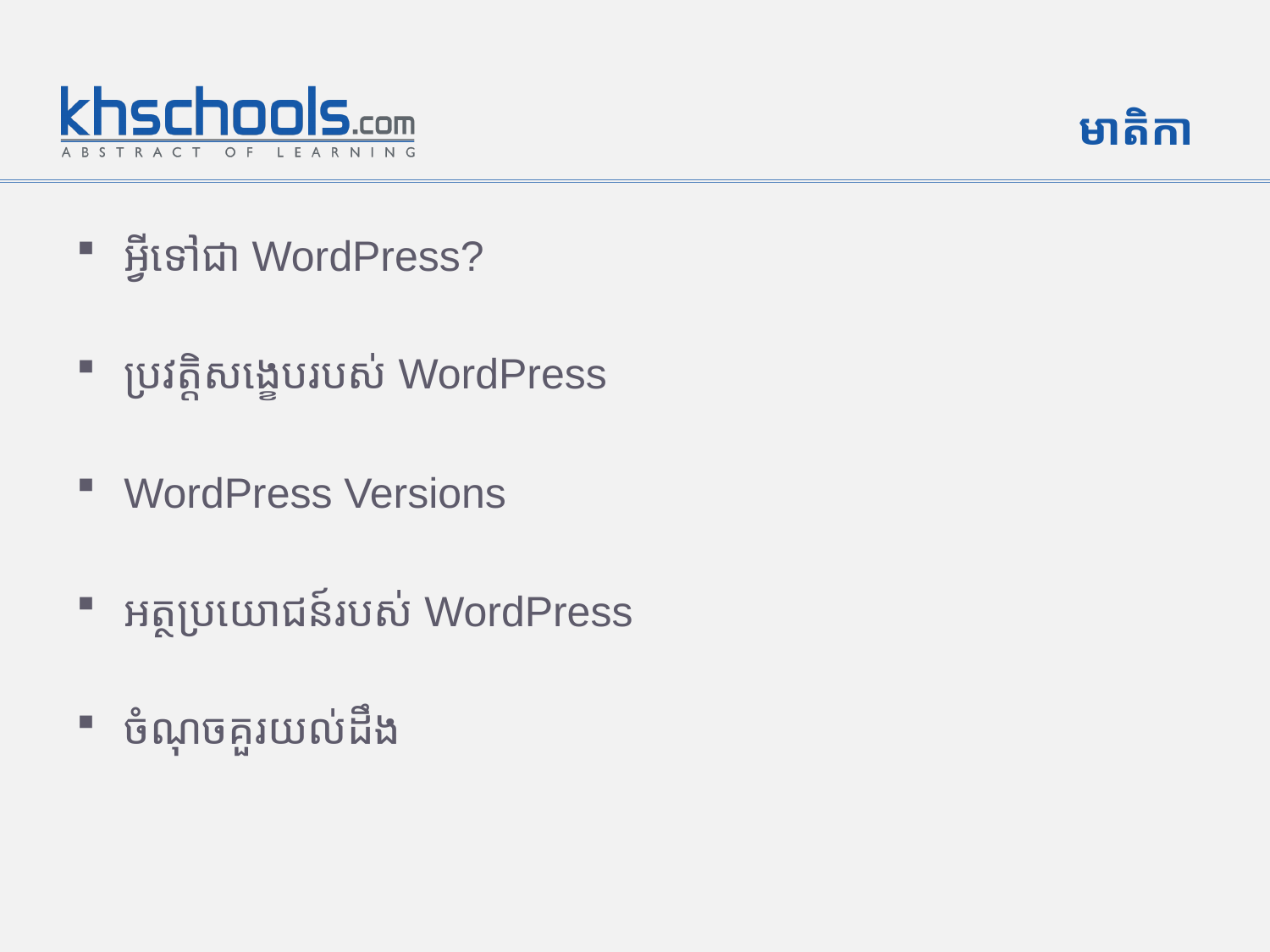

# មាតិកា
អ្វីទៅជា WordPress?

ប្រវត្តិសង្ខេបរបស់ WordPress

WordPress Versions

អត្ថប្រយោជន៍របស់ WordPress

ចំណុចគួរយល់ដឹង